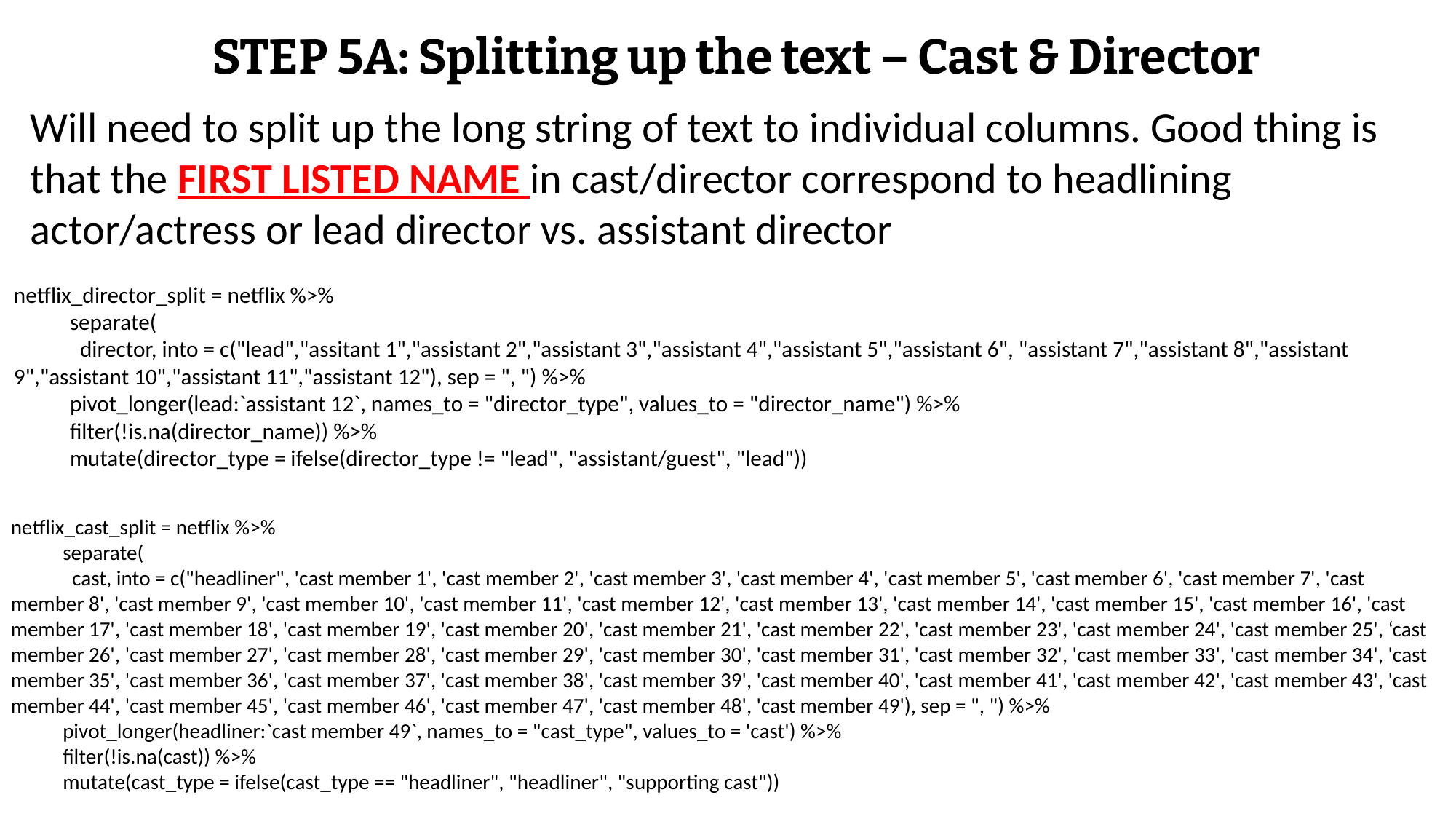

STEP 5A: Splitting up the text – Cast & Director
Will need to split up the long string of text to individual columns. Good thing is that the FIRST LISTED NAME in cast/director correspond to headlining actor/actress or lead director vs. assistant director
netflix_director_split = netflix %>%
           separate(
             director, into = c("lead","assitant 1","assistant 2","assistant 3","assistant 4","assistant 5","assistant 6", "assistant 7","assistant 8","assistant 9","assistant 10","assistant 11","assistant 12"), sep = ", ") %>%
           pivot_longer(lead:`assistant 12`, names_to = "director_type", values_to = "director_name") %>%
           filter(!is.na(director_name)) %>%
           mutate(director_type = ifelse(director_type != "lead", "assistant/guest", "lead"))
netflix_cast_split = netflix %>%
           separate(
             cast, into = c("headliner", 'cast member 1', 'cast member 2', 'cast member 3', 'cast member 4', 'cast member 5', 'cast member 6', 'cast member 7', 'cast member 8', 'cast member 9', 'cast member 10', 'cast member 11', 'cast member 12', 'cast member 13', 'cast member 14', 'cast member 15', 'cast member 16', 'cast member 17', 'cast member 18', 'cast member 19', 'cast member 20', 'cast member 21', 'cast member 22', 'cast member 23', 'cast member 24', 'cast member 25', ‘cast member 26', 'cast member 27', 'cast member 28', 'cast member 29', 'cast member 30', 'cast member 31', 'cast member 32', 'cast member 33', 'cast member 34', 'cast member 35', 'cast member 36', 'cast member 37', 'cast member 38', 'cast member 39', 'cast member 40', 'cast member 41', 'cast member 42', 'cast member 43', 'cast member 44', 'cast member 45', 'cast member 46', 'cast member 47', 'cast member 48', 'cast member 49'), sep = ", ") %>%
           pivot_longer(headliner:`cast member 49`, names_to = "cast_type", values_to = 'cast') %>%
           filter(!is.na(cast)) %>%
           mutate(cast_type = ifelse(cast_type == "headliner", "headliner", "supporting cast"))